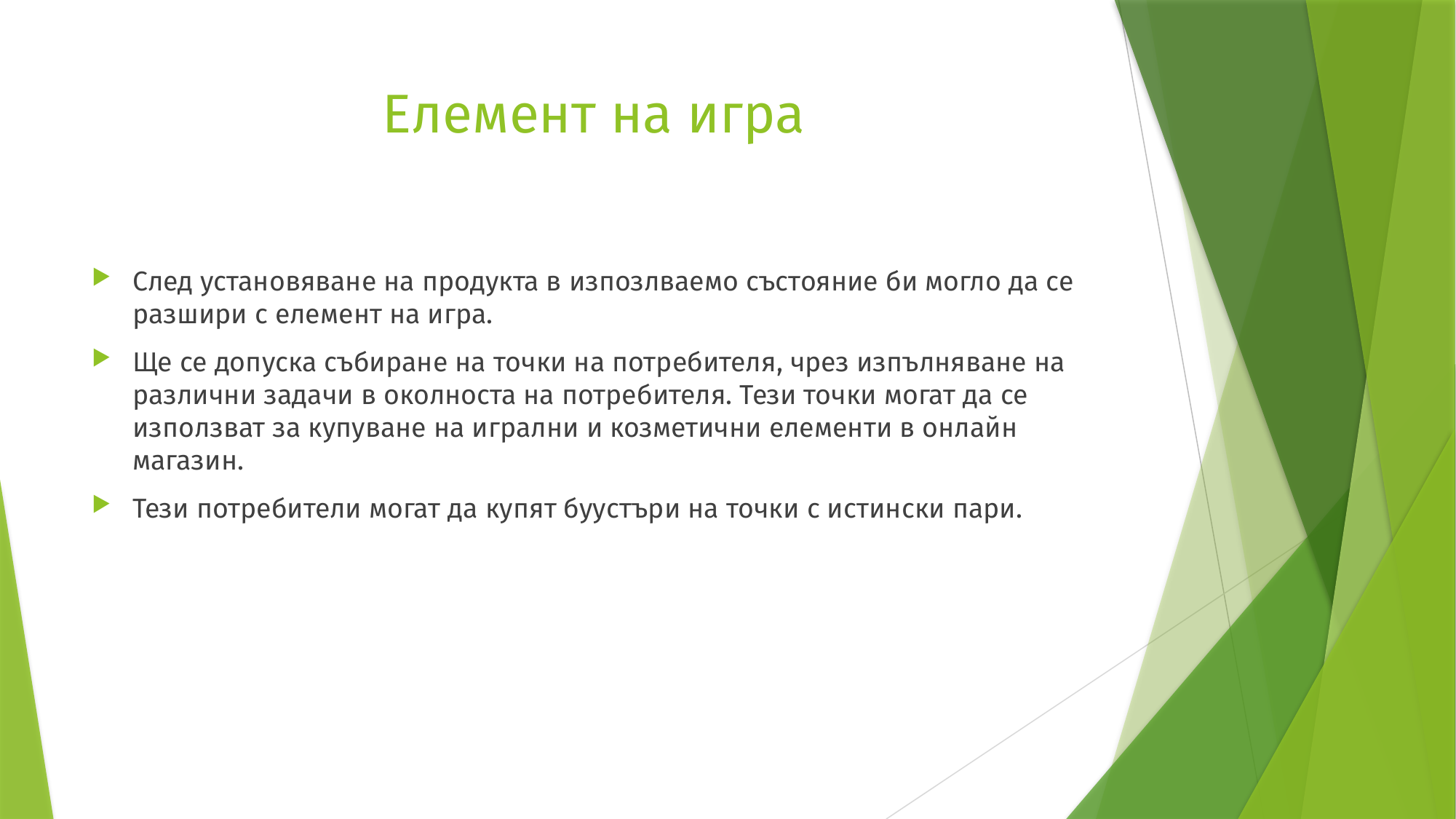

# Елемент на игра
След установяване на продукта в изпозлваемо състояние би могло да се разшири с елемент на игра.
Ще се допуска събиране на точки на потребителя, чрез изпълняване на различни задачи в околноста на потребителя. Тези точки могат да се използват за купуване на игрални и козметични елементи в онлайн магазин.
Тези потребители могат да купят буустъри на точки с истински пари.